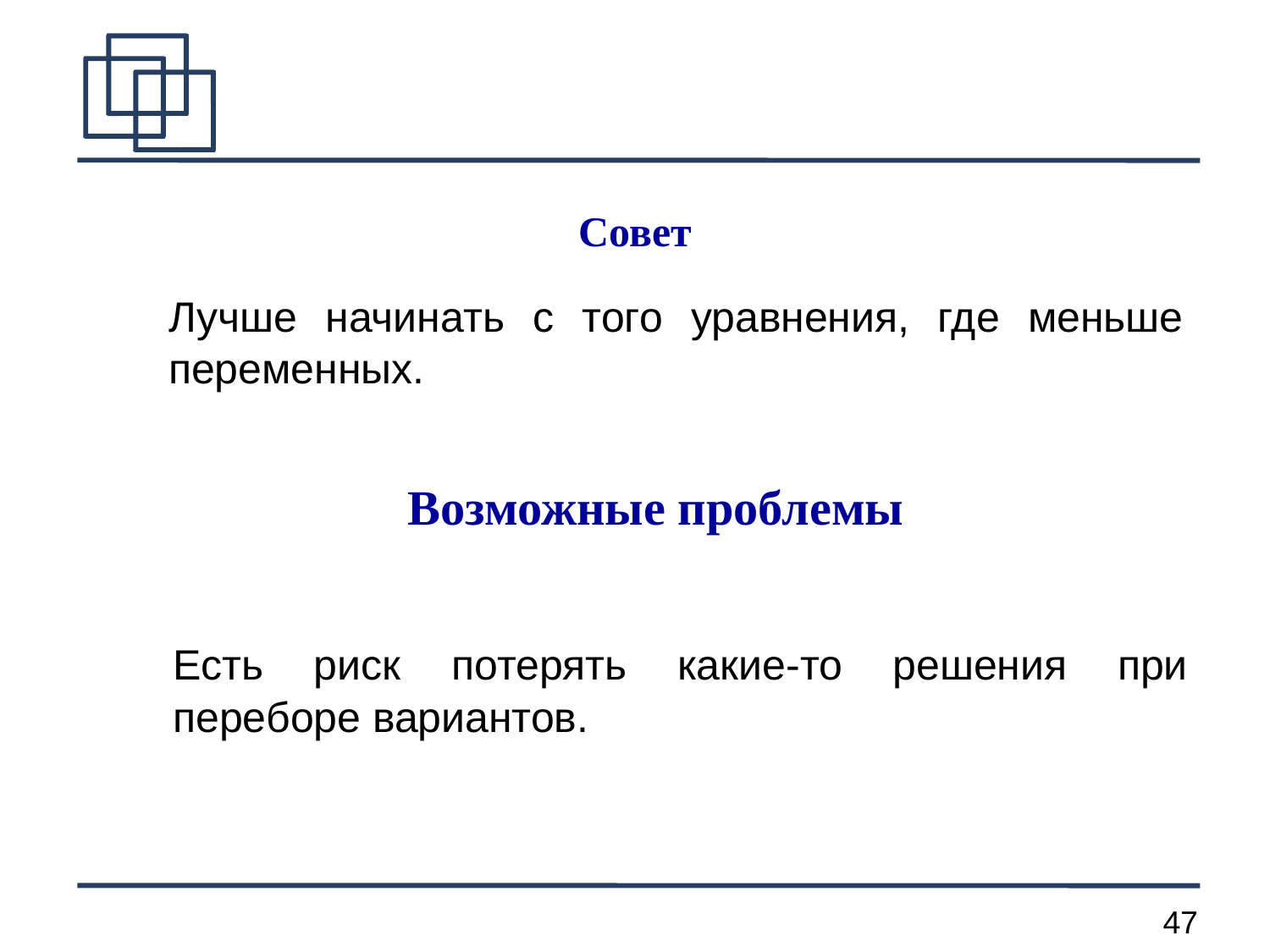

Совет
	Лучше начинать с того уравнения, где меньше переменных.
Возможные проблемы
	Есть риск потерять какие-то решения при переборе вариантов.